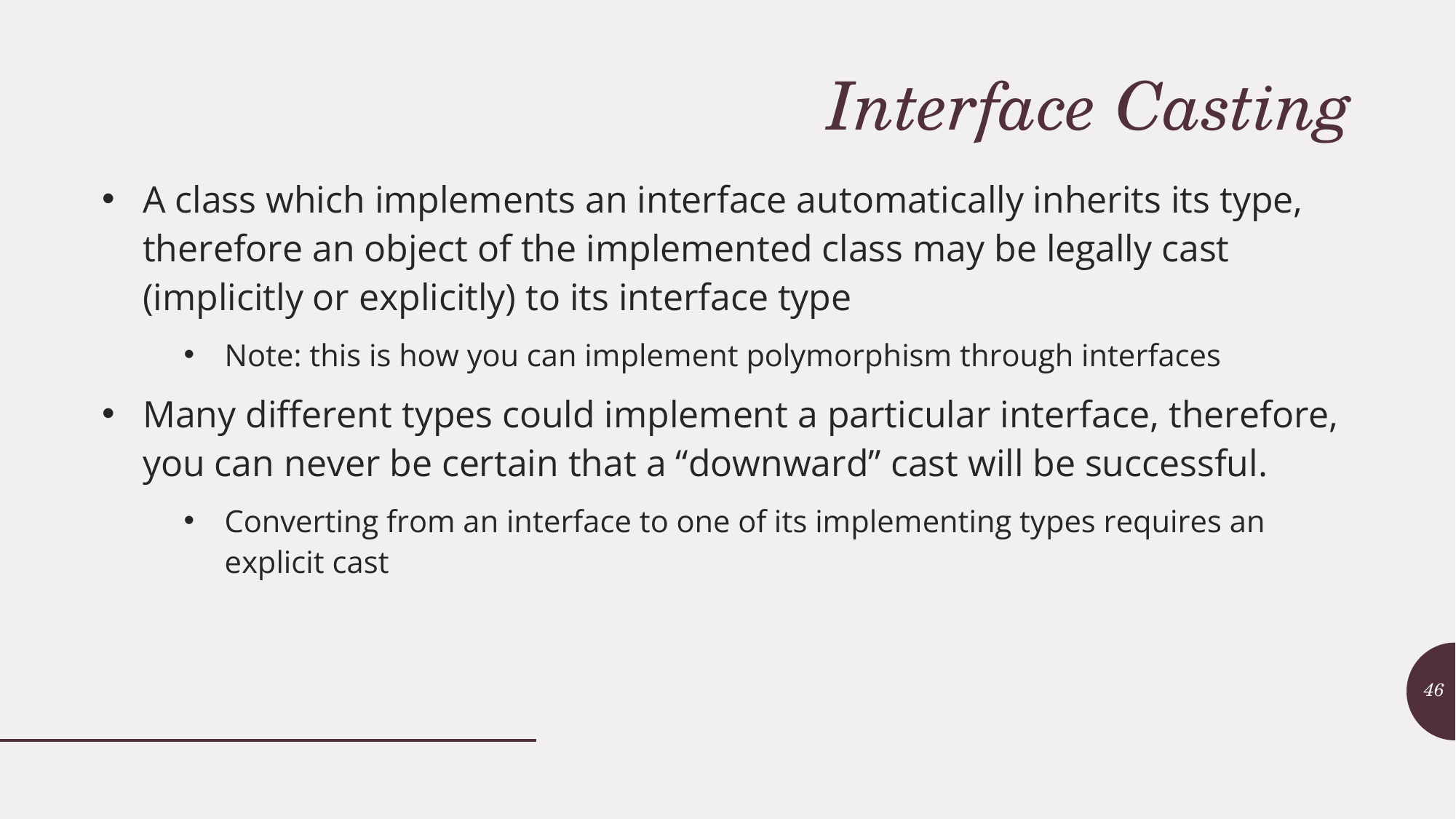

# Interface Casting
A class which implements an interface automatically inherits its type, therefore an object of the implemented class may be legally cast (implicitly or explicitly) to its interface type
Note: this is how you can implement polymorphism through interfaces
Many different types could implement a particular interface, therefore, you can never be certain that a “downward” cast will be successful.
Converting from an interface to one of its implementing types requires an explicit cast

46